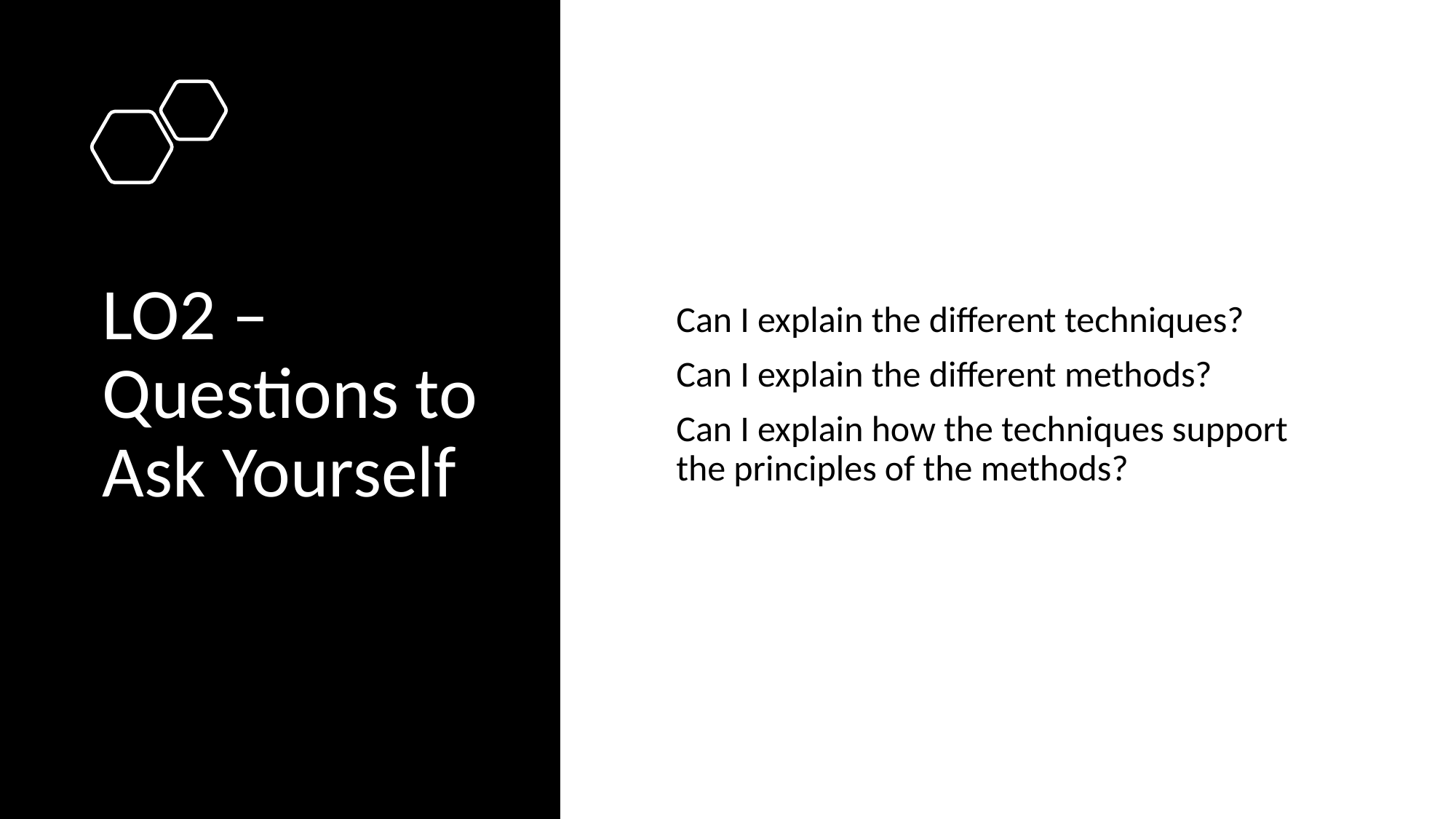

# LO2 – Questions to Ask Yourself
Can I explain the different techniques?
Can I explain the different methods?
Can I explain how the techniques support the principles of the methods?